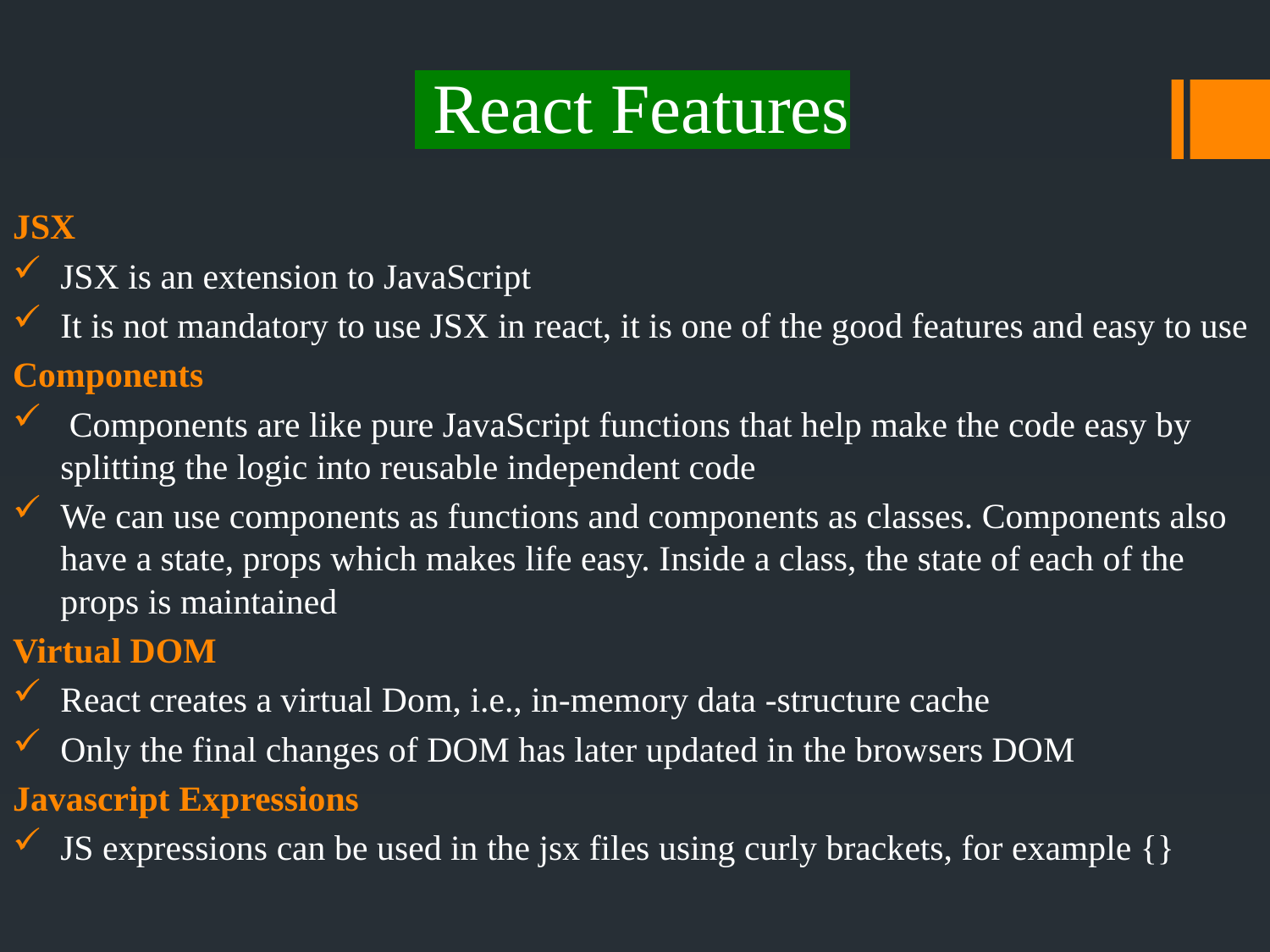

React Features

JSX
JSX is an extension to JavaScript
It is not mandatory to use JSX in react, it is one of the good features and easy to use
Components
 Components are like pure JavaScript functions that help make the code easy by splitting the logic into reusable independent code
We can use components as functions and components as classes. Components also have a state, props which makes life easy. Inside a class, the state of each of the props is maintained
Virtual DOM
React creates a virtual Dom, i.e., in-memory data -structure cache
Only the final changes of DOM has later updated in the browsers DOM
Javascript Expressions
JS expressions can be used in the jsx files using curly brackets, for example {}